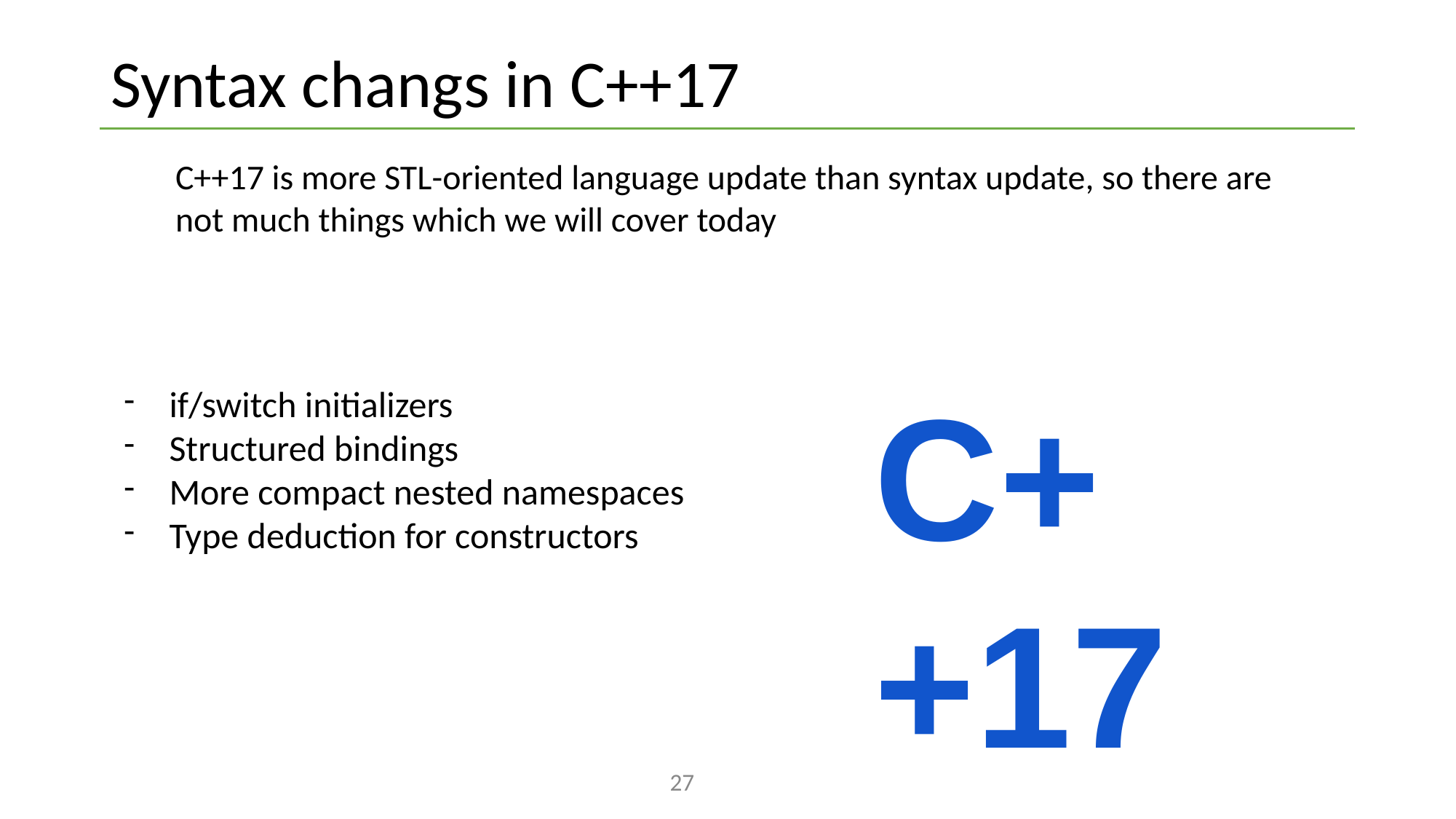

# Syntax changs in C++17
C++17 is more STL-oriented language update than syntax update, so there are not much things which we will cover today
C++17
if/switch initializers
Structured bindings
More compact nested namespaces
Type deduction for constructors
27